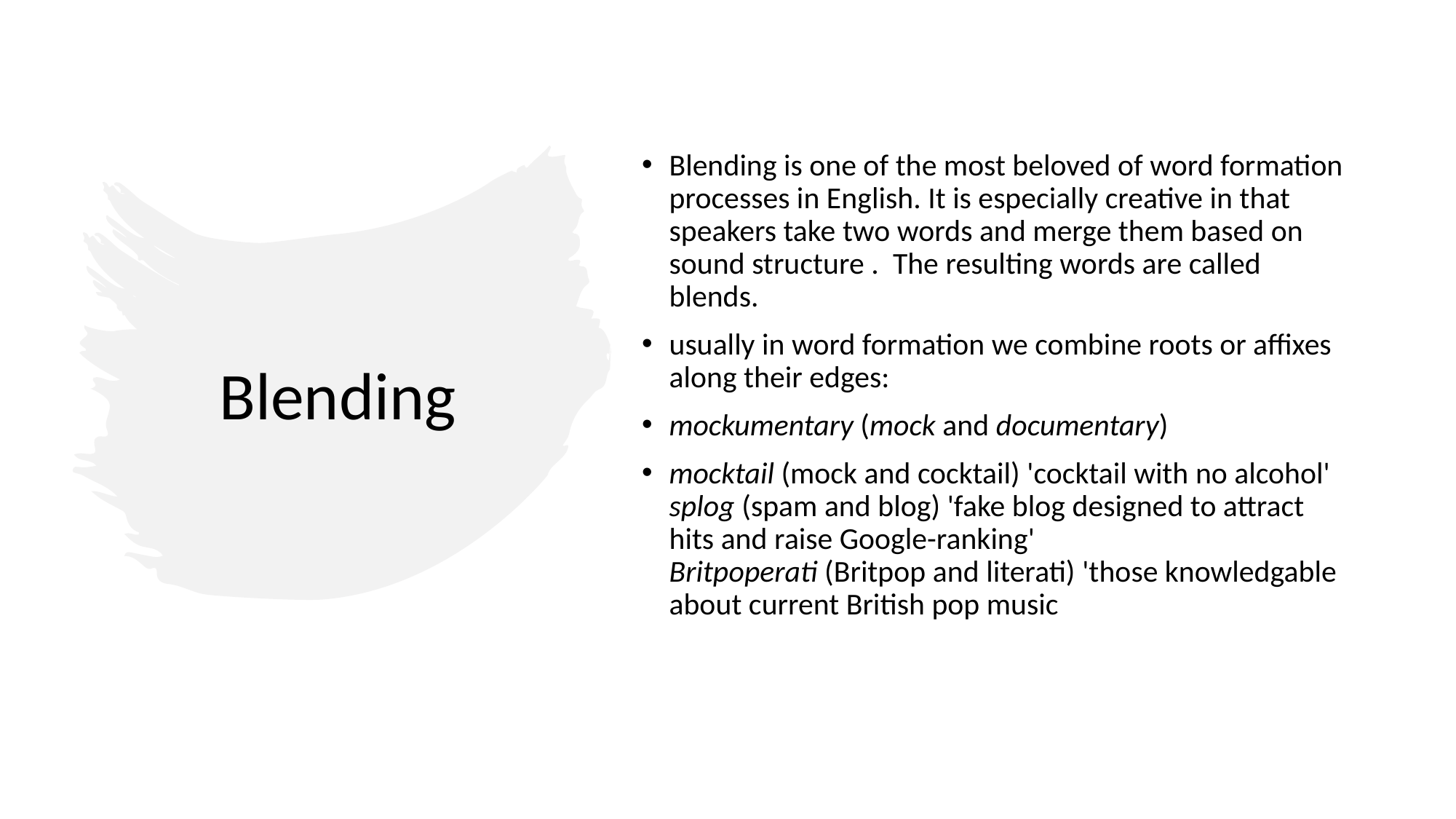

Blending is one of the most beloved of word formation processes in English. It is especially creative in that speakers take two words and merge them based on sound structure .  The resulting words are called blends.
usually in word formation we combine roots or affixes along their edges:
mockumentary (mock and documentary)
mocktail (mock and cocktail) 'cocktail with no alcohol'
splog (spam and blog) 'fake blog designed to attract hits and raise Google-ranking'
Britpoperati (Britpop and literati) 'those knowledgable about current British pop music

# Blending